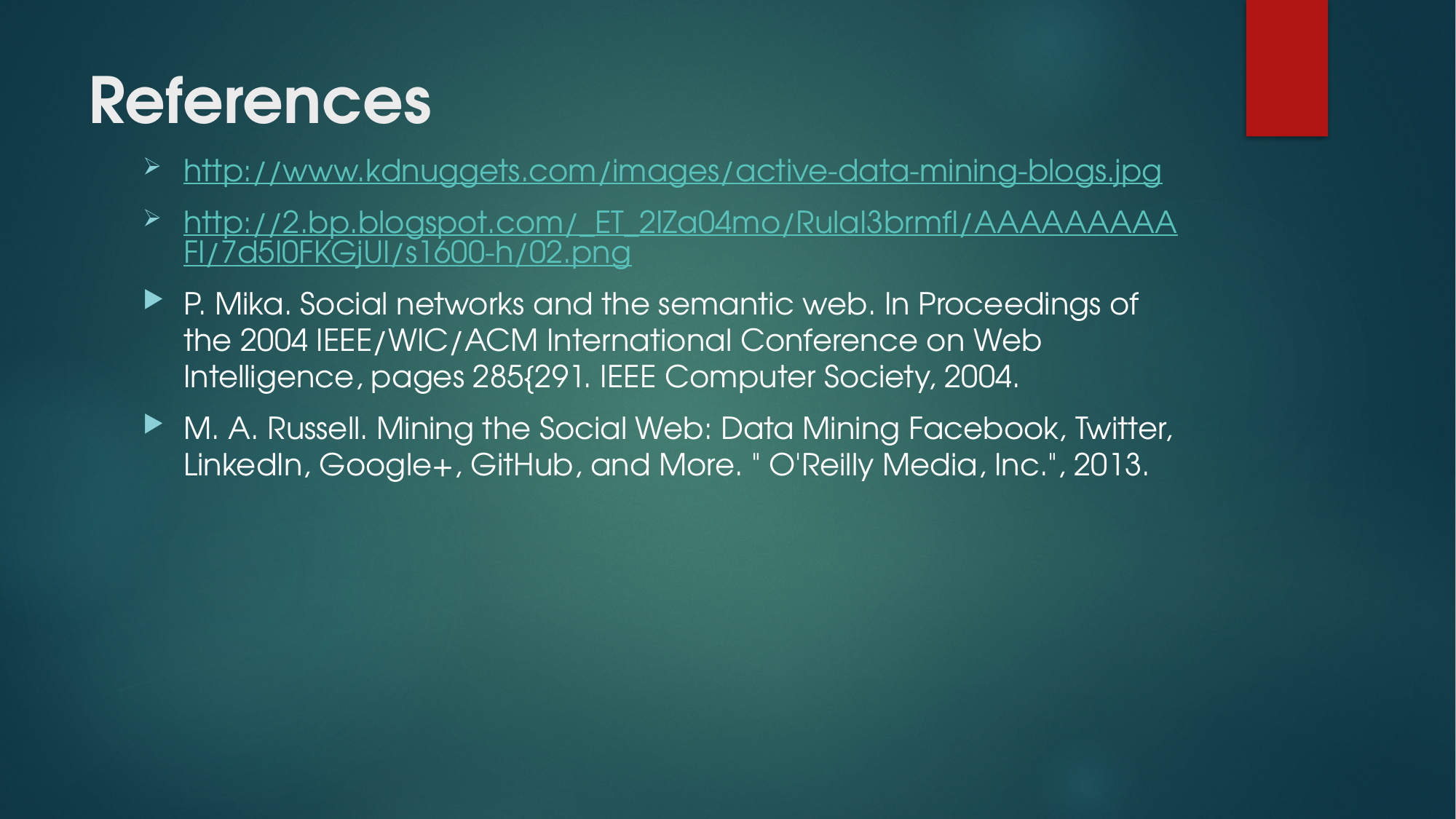

# References
http://www.kdnuggets.com/images/active-data-mining-blogs.jpg
http://2.bp.blogspot.com/_ET_2IZa04mo/RulaI3brmfI/AAAAAAAAAFI/7d5I0FKGjUI/s1600-h/02.png
P. Mika. Social networks and the semantic web. In Proceedings of the 2004 IEEE/WIC/ACM International Conference on Web Intelligence, pages 285{291. IEEE Computer Society, 2004.
M. A. Russell. Mining the Social Web: Data Mining Facebook, Twitter, LinkedIn, Google+, GitHub, and More. " O'Reilly Media, Inc.", 2013.